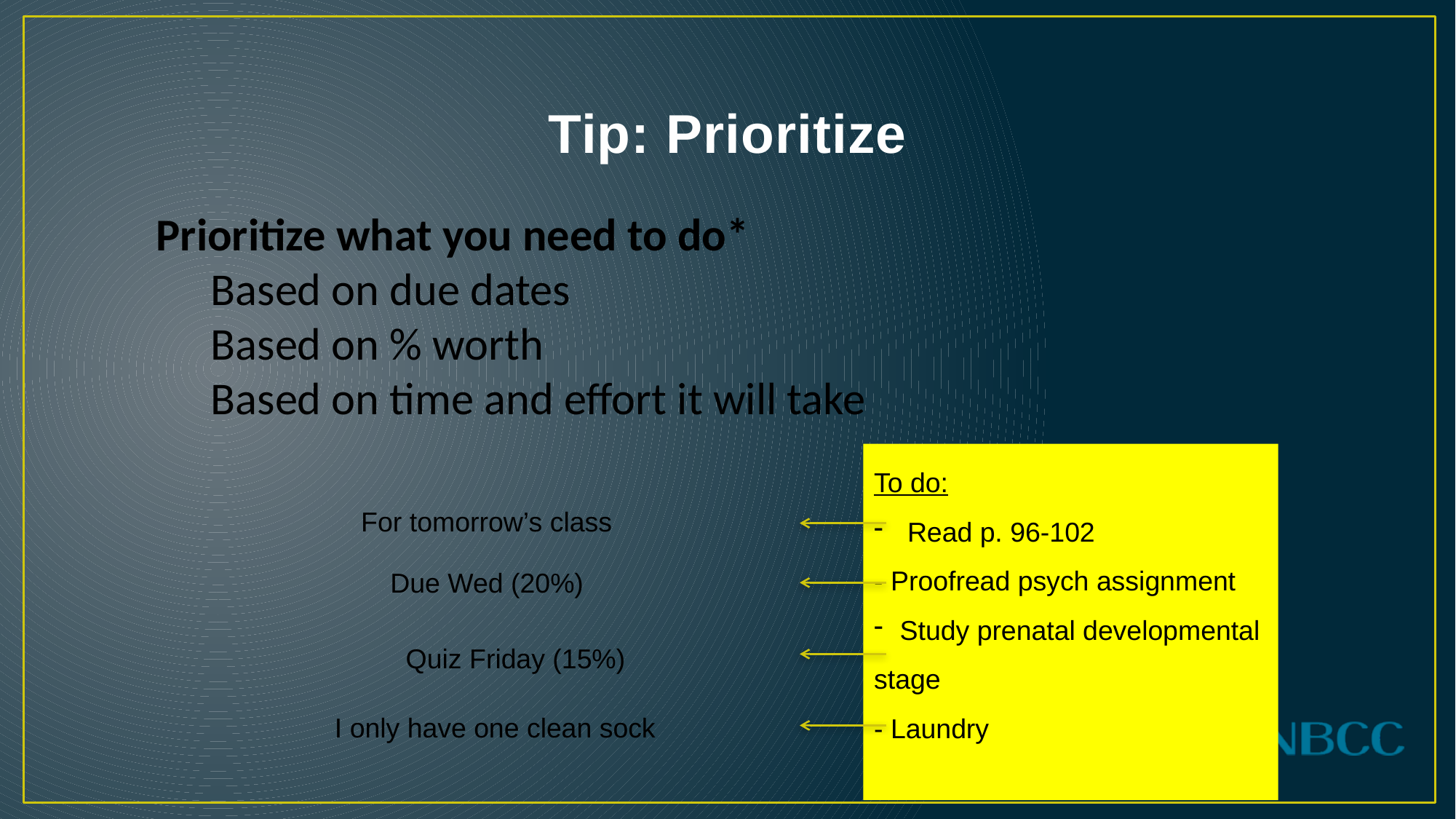

# Tip: Prioritize

Prioritize what you need to do*
Based on due dates
Based on % worth
Based on time and effort it will take
To do:
 Read p. 96-102
- Proofread psych assignment
Study prenatal developmental
stage
- Laundry

For tomorrow’s class
Due Wed (20%)
Quiz Friday (15%)
I only have one clean sock